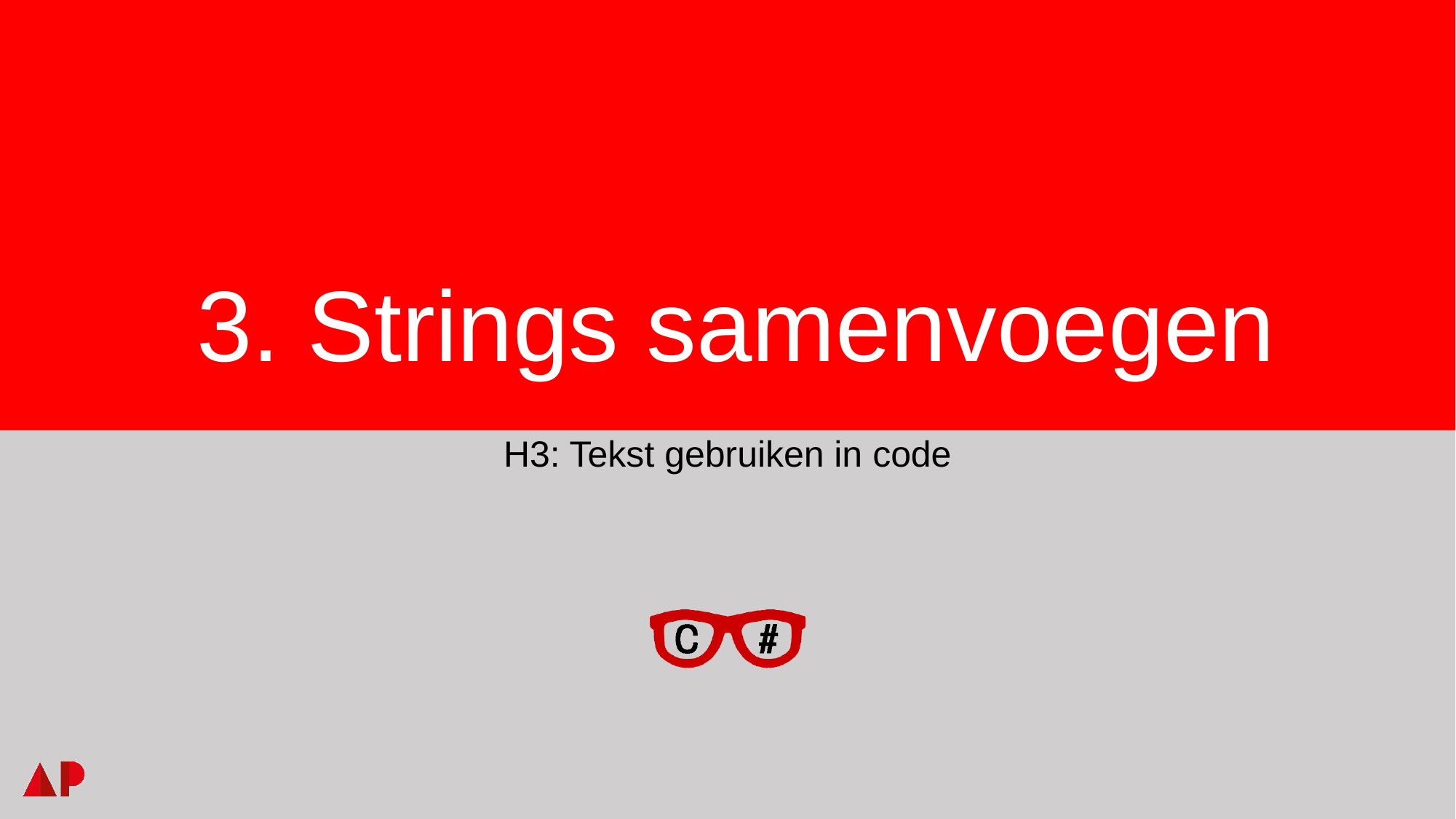

# 3. Strings samenvoegen
H3: Tekst gebruiken in code